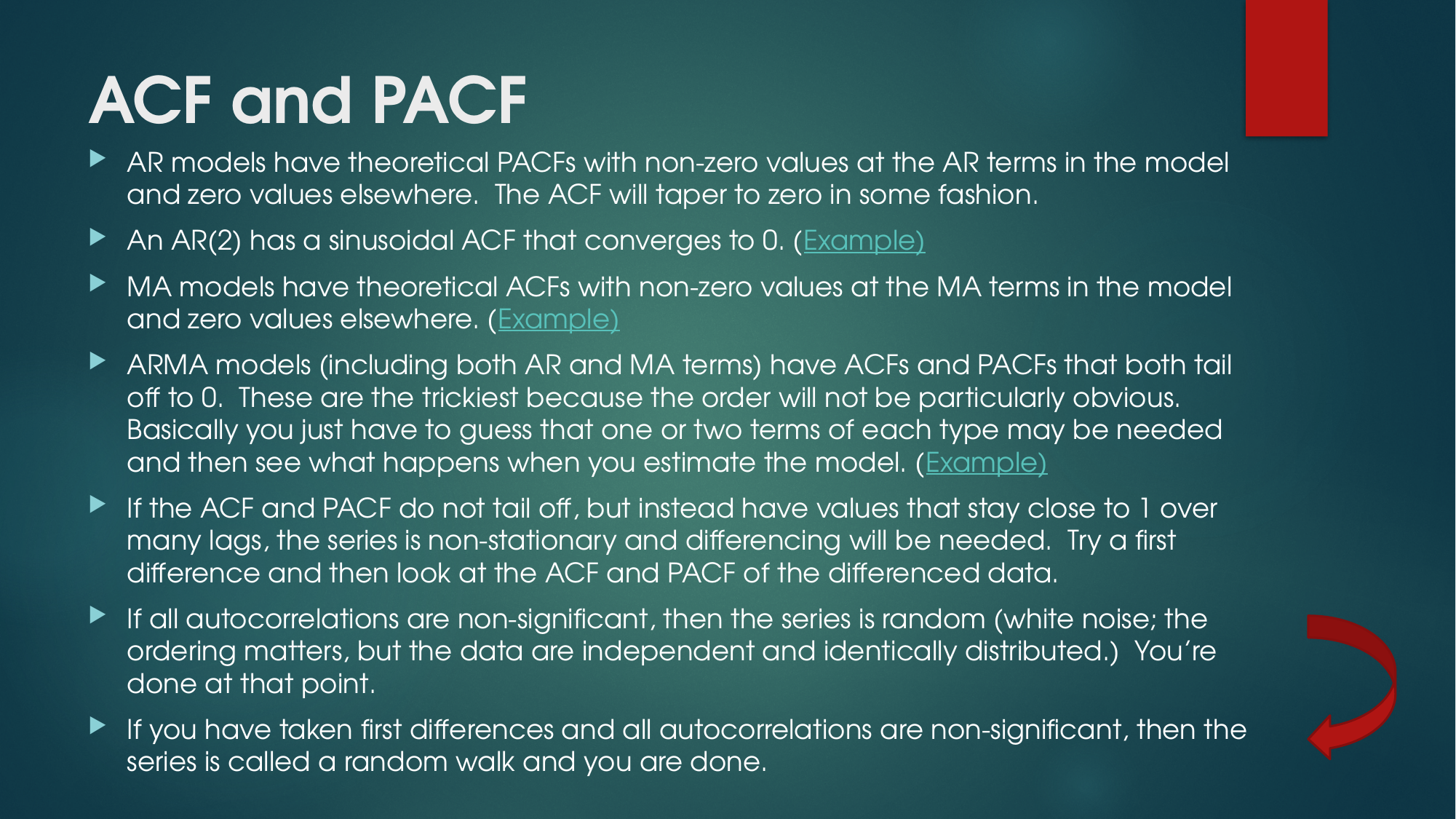

# ACF and PACF
AR models have theoretical PACFs with non-zero values at the AR terms in the model and zero values elsewhere.  The ACF will taper to zero in some fashion.
An AR(2) has a sinusoidal ACF that converges to 0. (Example)
MA models have theoretical ACFs with non-zero values at the MA terms in the model and zero values elsewhere. (Example)
ARMA models (including both AR and MA terms) have ACFs and PACFs that both tail off to 0.  These are the trickiest because the order will not be particularly obvious.  Basically you just have to guess that one or two terms of each type may be needed and then see what happens when you estimate the model. (Example)
If the ACF and PACF do not tail off, but instead have values that stay close to 1 over many lags, the series is non-stationary and differencing will be needed.  Try a first difference and then look at the ACF and PACF of the differenced data.
If all autocorrelations are non-significant, then the series is random (white noise; the ordering matters, but the data are independent and identically distributed.)  You’re done at that point.
If you have taken first differences and all autocorrelations are non-significant, then the series is called a random walk and you are done.